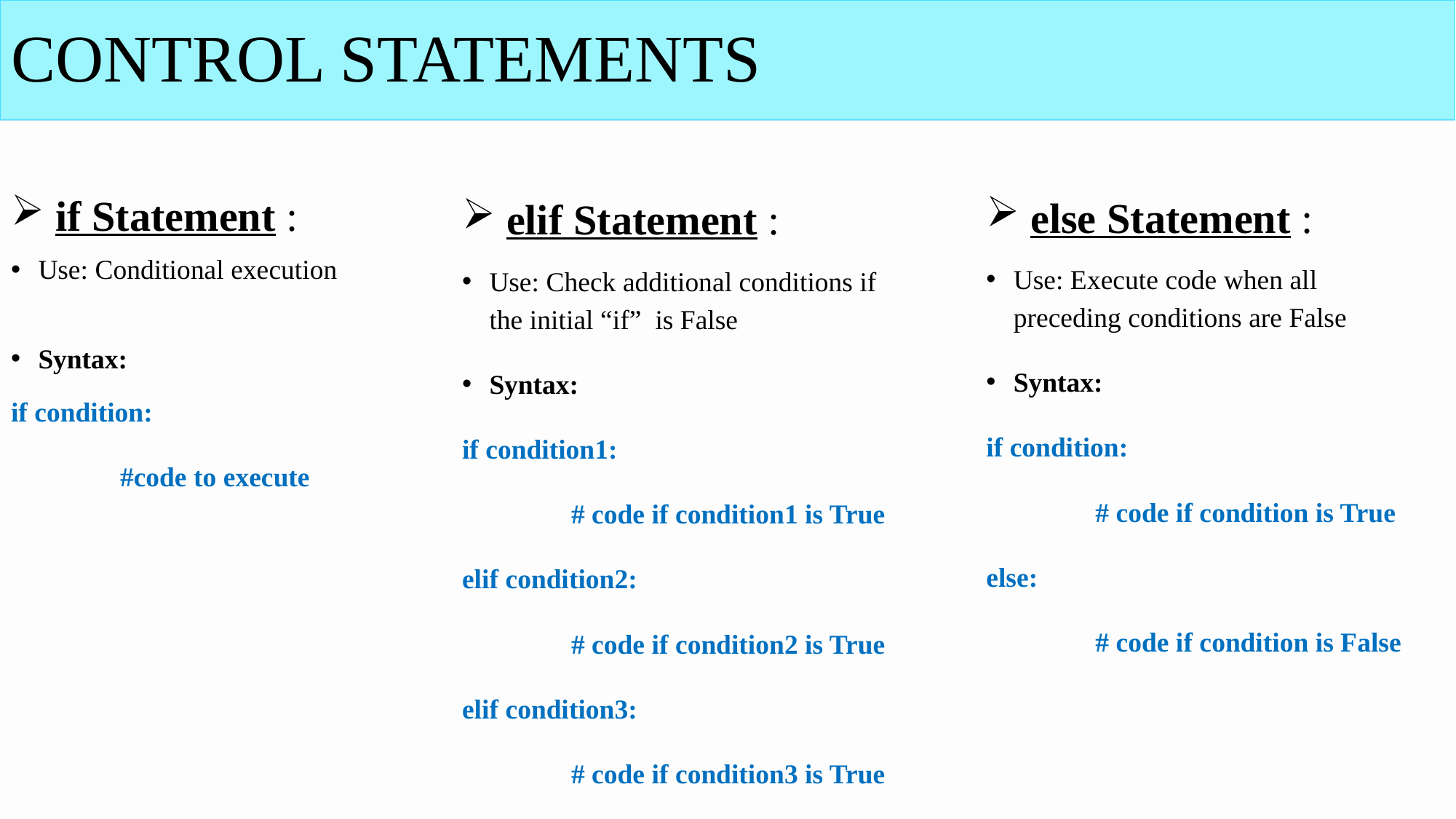

# CONTROL STATEMENTS

 if Statement :
Use: Conditional execution

Syntax:
if condition:
	#code to execute

 else Statement :
Use: Execute code when all preceding conditions are False
Syntax:
if condition:
	# code if condition is True
else:
	# code if condition is False

 elif Statement :
Use: Check additional conditions if the initial “if”  is False
Syntax:
if condition1:
	# code if condition1 is True
elif condition2:
	# code if condition2 is True
elif condition3:
	# code if condition3 is True